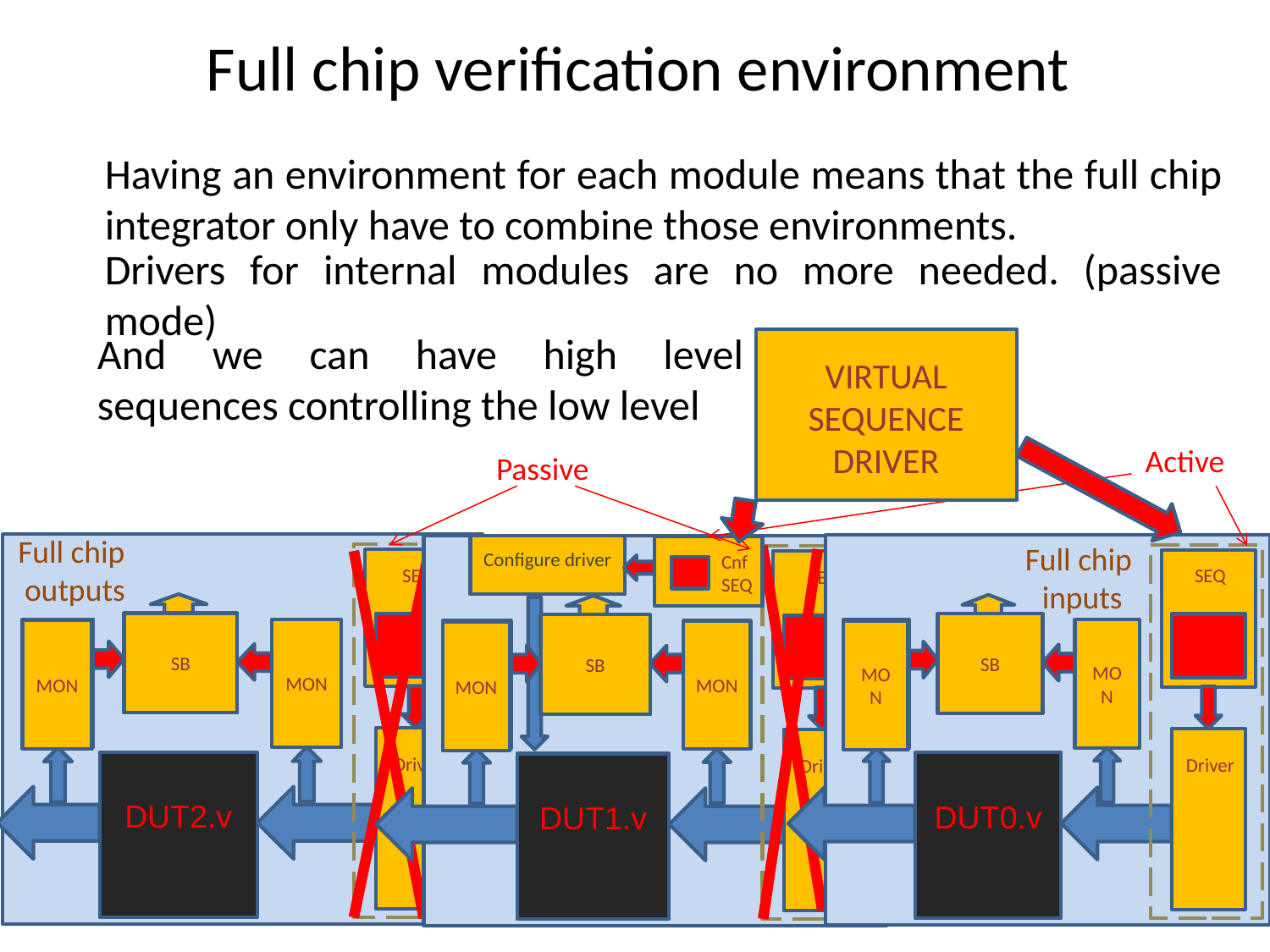

# Full chip verification environment
Having an environment for each module means that the full chip integrator only have to combine those environments.
Drivers for internal modules are no more needed. (passive mode)
And we can have high level sequences controlling the low level

VIRTUAL
SEQUENCE DRIVER

Active
Passive

Full chip
outputs
Full chip
inputs

MON

DUT2.v

SEQ

SB
MON
Driver

Configure driver
Cnf
SEQ

SEQ

SEQ

SB

SB

MON

MON
MON
MON

Driver

Driver

DUT0.v

DUT1.v